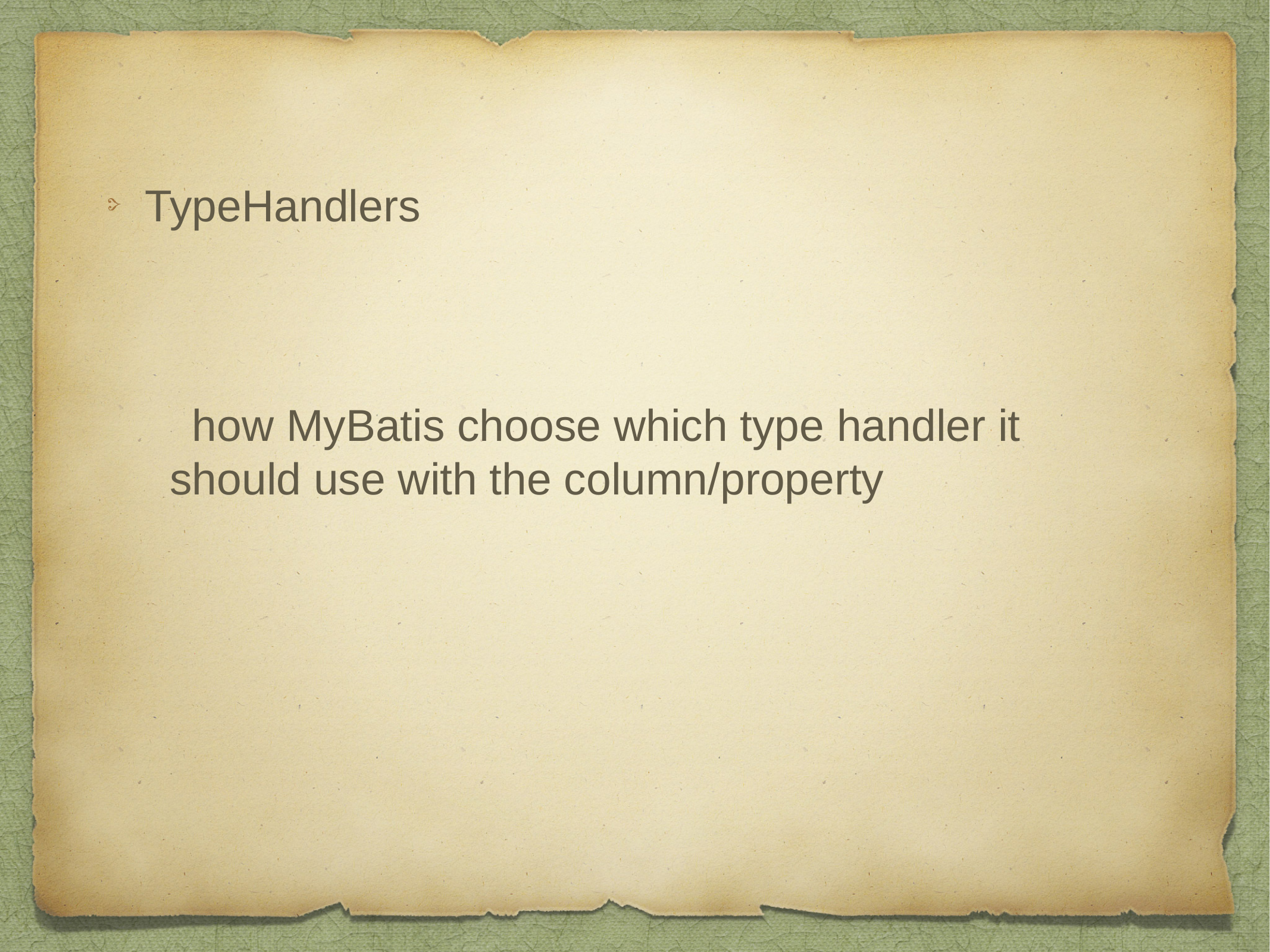

TypeHandlers
how MyBatis choose which type handler it should use with the column/property